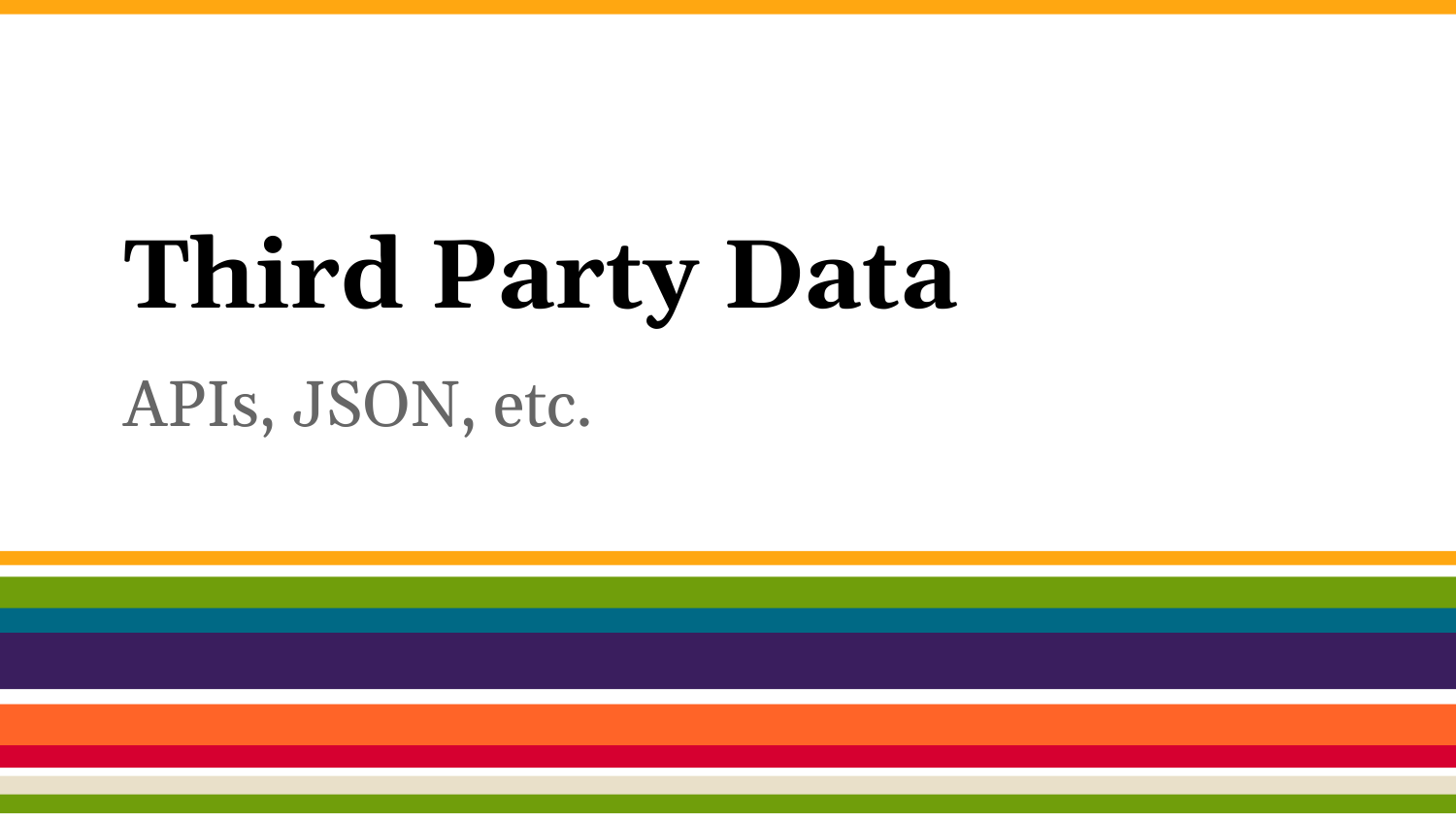

# Third Party Data
APIs, JSON, etc.